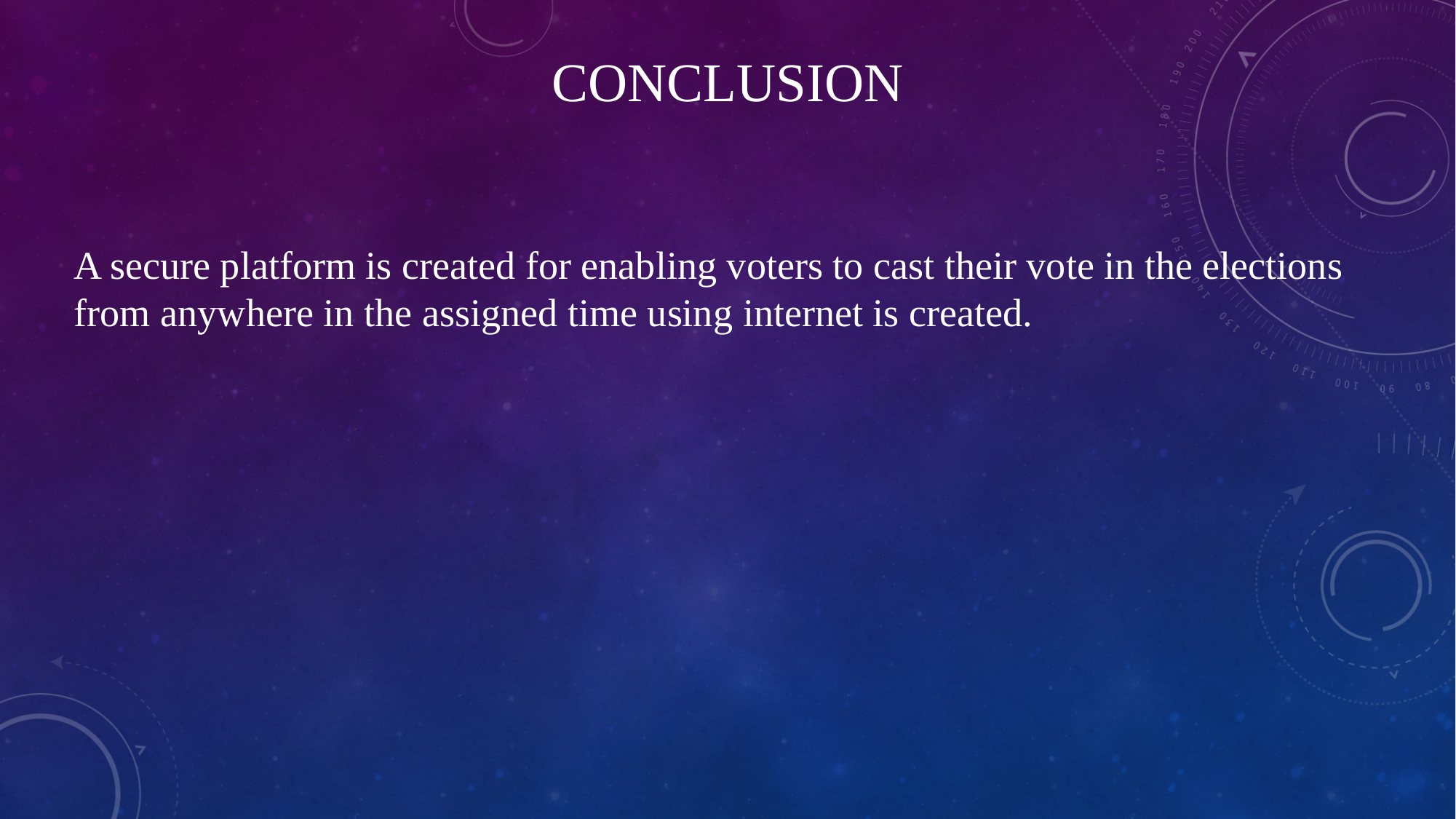

# conclusion
A secure platform is created for enabling voters to cast their vote in the elections from anywhere in the assigned time using internet is created.